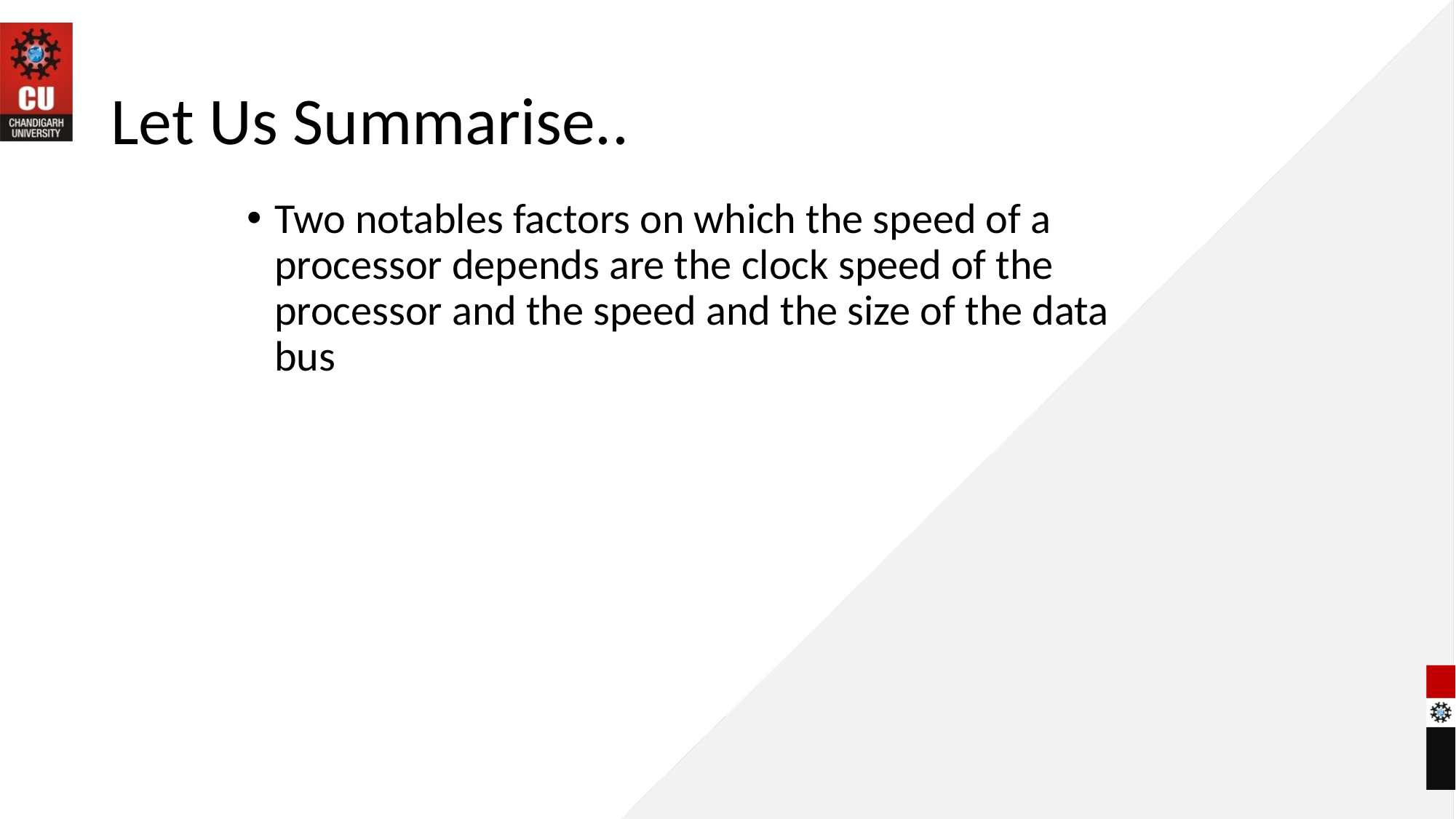

# Let Us Summarise..
Two notables factors on which the speed of a processor depends are the clock speed of the processor and the speed and the size of the data bus